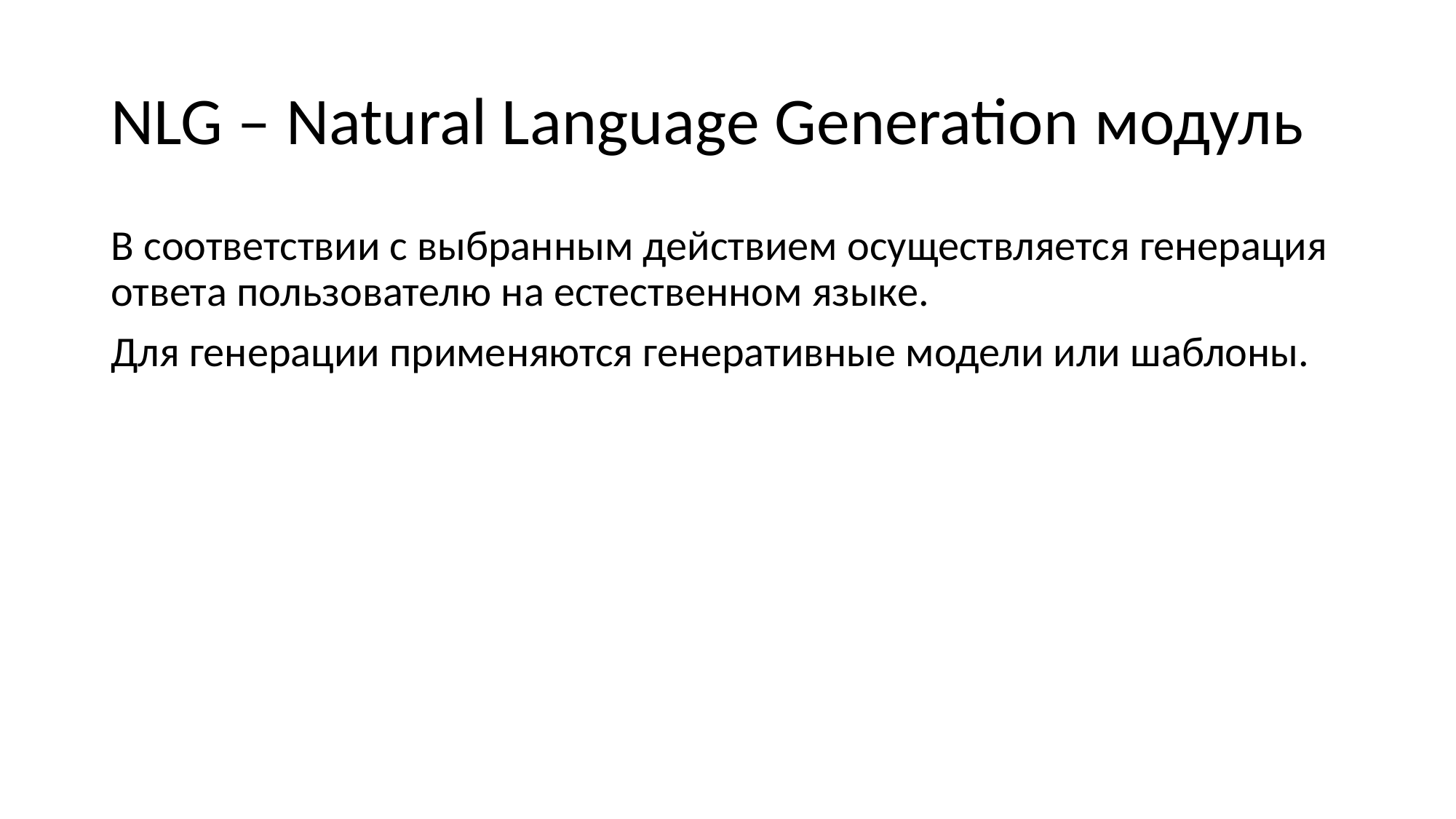

# NLG – Natural Language Generation модуль
В соответствии с выбранным действием осуществляется генерация ответа пользователю на естественном языке.
Для генерации применяются генеративные модели или шаблоны.